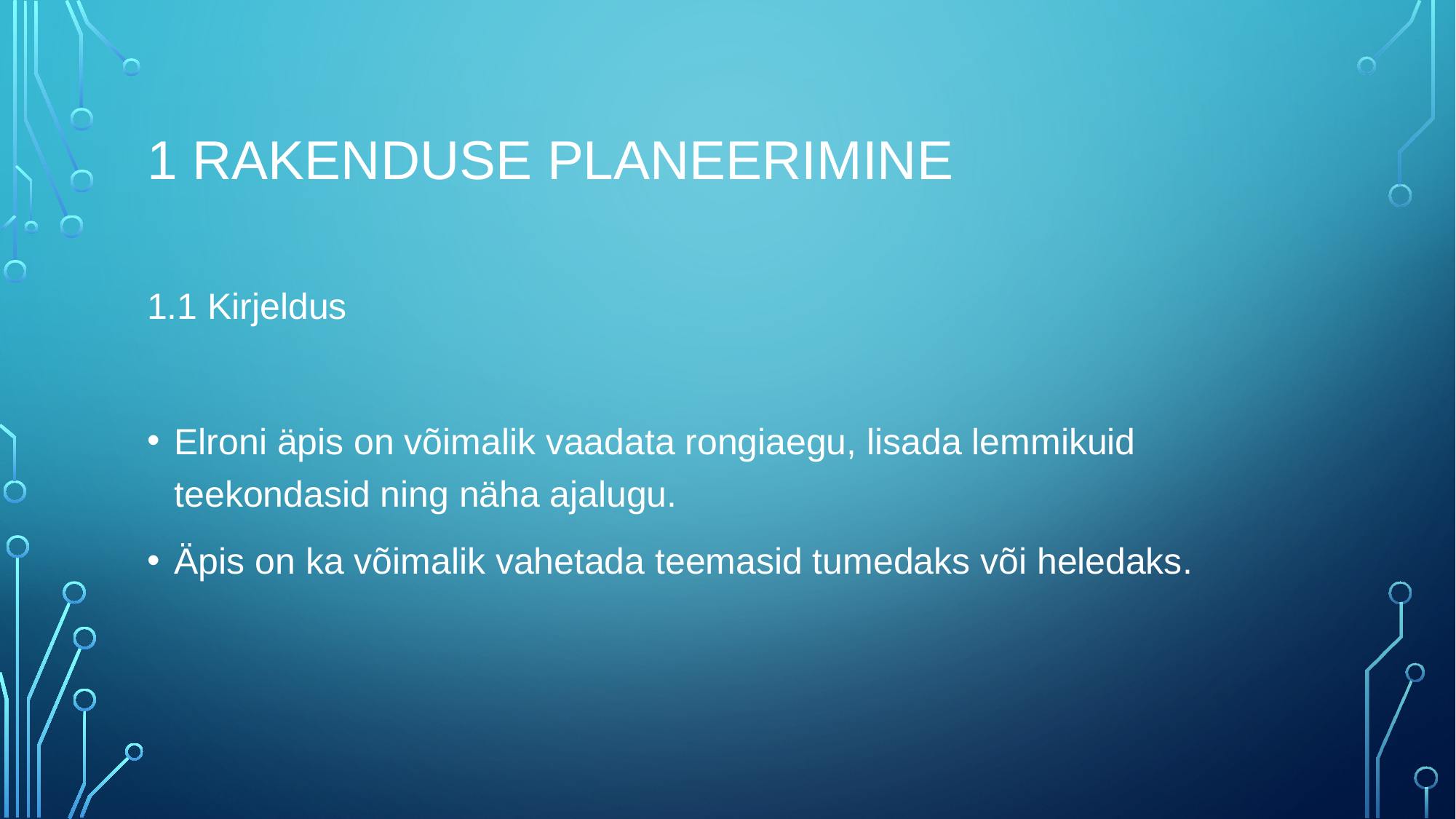

# 1 RAKENDUSE PLANEERIMINE
1.1 Kirjeldus

Elroni äpis on võimalik vaadata rongiaegu, lisada lemmikuid teekondasid ning näha ajalugu.
Äpis on ka võimalik vahetada teemasid tumedaks või heledaks.